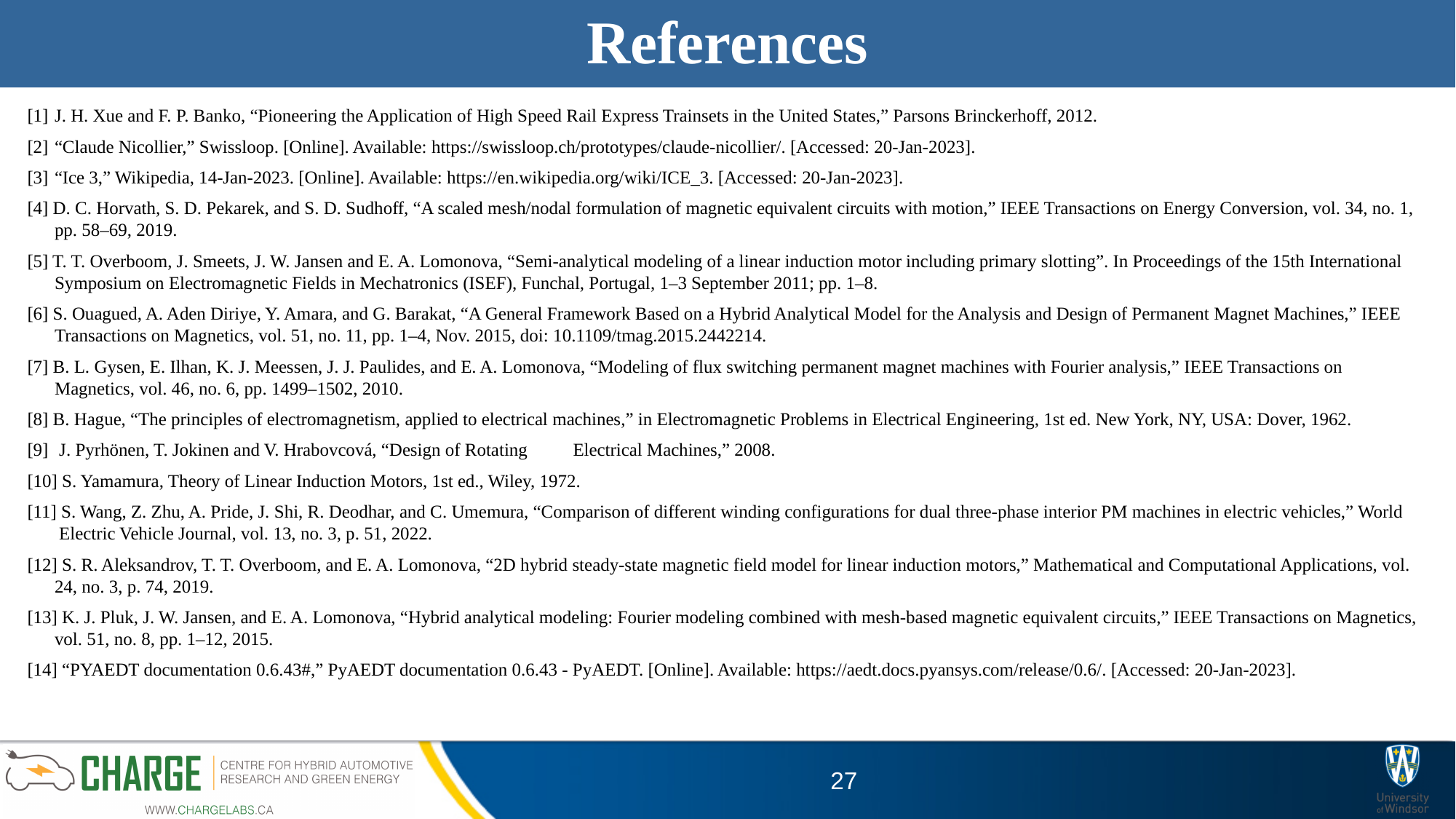

# References
[1]	J. H. Xue and F. P. Banko, “Pioneering the Application of High Speed Rail Express Trainsets in the United States,” Parsons Brinckerhoff, 2012.
[2]	“Claude Nicollier,” Swissloop. [Online]. Available: https://swissloop.ch/prototypes/claude-nicollier/. [Accessed: 20-Jan-2023].
[3]	“Ice 3,” Wikipedia, 14-Jan-2023. [Online]. Available: https://en.wikipedia.org/wiki/ICE_3. [Accessed: 20-Jan-2023].
[4] D. C. Horvath, S. D. Pekarek, and S. D. Sudhoff, “A scaled mesh/nodal formulation of magnetic equivalent circuits with motion,” IEEE Transactions on Energy Conversion, vol. 34, no. 1, 	pp. 58–69, 2019.
[5] T. T. Overboom, J. Smeets, J. W. Jansen and E. A. Lomonova, “Semi-analytical modeling of a linear induction motor including primary slotting”. In Proceedings of the 15th International 	Symposium on Electromagnetic Fields in Mechatronics (ISEF), Funchal, Portugal, 1–3 September 2011; pp. 1–8.
[6] S. Ouagued, A. Aden Diriye, Y. Amara, and G. Barakat, “A General Framework Based on a Hybrid Analytical Model for the Analysis and Design of Permanent Magnet Machines,” IEEE 	Transactions on Magnetics, vol. 51, no. 11, pp. 1–4, Nov. 2015, doi: 10.1109/tmag.2015.2442214.
[7] B. L. Gysen, E. Ilhan, K. J. Meessen, J. J. Paulides, and E. A. Lomonova, “Modeling of flux switching permanent magnet machines with Fourier analysis,” IEEE Transactions on 	Magnetics, vol. 46, no. 6, pp. 1499–1502, 2010.
[8] B. Hague, “The principles of electromagnetism, applied to electrical machines,” in Electromagnetic Problems in Electrical Engineering, 1st ed. New York, NY, USA: Dover, 1962.
[9]	 J. Pyrhönen, T. Jokinen and V. Hrabovcová, “Design of Rotating	Electrical Machines,” 2008.
[10] S. Yamamura, Theory of Linear Induction Motors, 1st ed., Wiley, 1972.
[11] S. Wang, Z. Zhu, A. Pride, J. Shi, R. Deodhar, and C. Umemura, “Comparison of different winding configurations for dual three-phase interior PM machines in electric vehicles,” World 	 Electric Vehicle Journal, vol. 13, no. 3, p. 51, 2022.
[12] S. R. Aleksandrov, T. T. Overboom, and E. A. Lomonova, “2D hybrid steady-state magnetic field model for linear induction motors,” Mathematical and Computational Applications, vol. 	24, no. 3, p. 74, 2019.
[13] K. J. Pluk, J. W. Jansen, and E. A. Lomonova, “Hybrid analytical modeling: Fourier modeling combined with mesh-based magnetic equivalent circuits,” IEEE Transactions on Magnetics, 	vol. 51, no. 8, pp. 1–12, 2015.
[14] “PYAEDT documentation 0.6.43#,” PyAEDT documentation 0.6.43 - PyAEDT. [Online]. Available: https://aedt.docs.pyansys.com/release/0.6/. [Accessed: 20-Jan-2023].